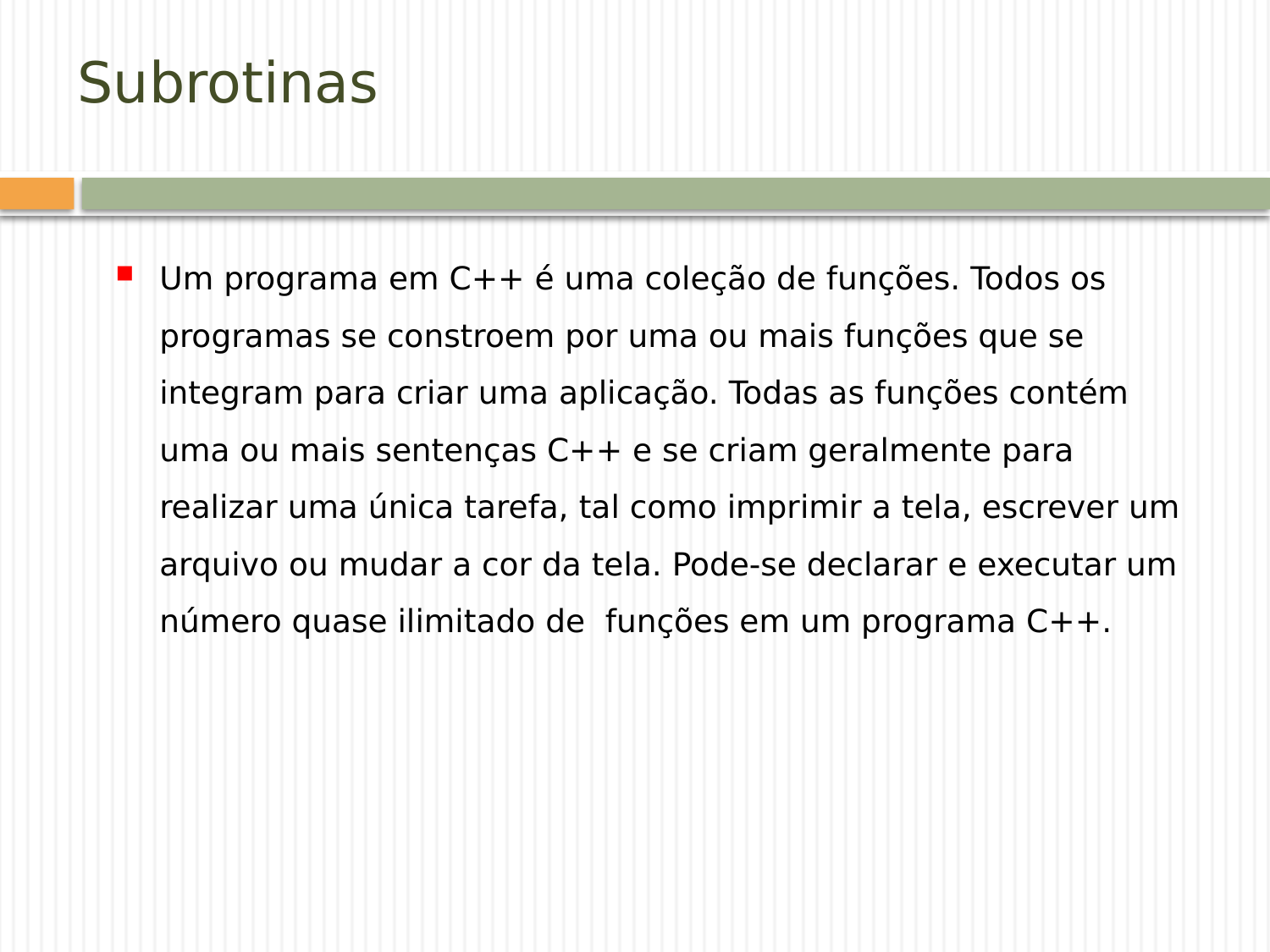

# Subrotinas
Um programa em C++ é uma coleção de funções. Todos os programas se constroem por uma ou mais funções que se integram para criar uma aplicação. Todas as funções contém uma ou mais sentenças C++ e se criam geralmente para realizar uma única tarefa, tal como imprimir a tela, escrever um arquivo ou mudar a cor da tela. Pode-se declarar e executar um número quase ilimitado de  funções em um programa C++.